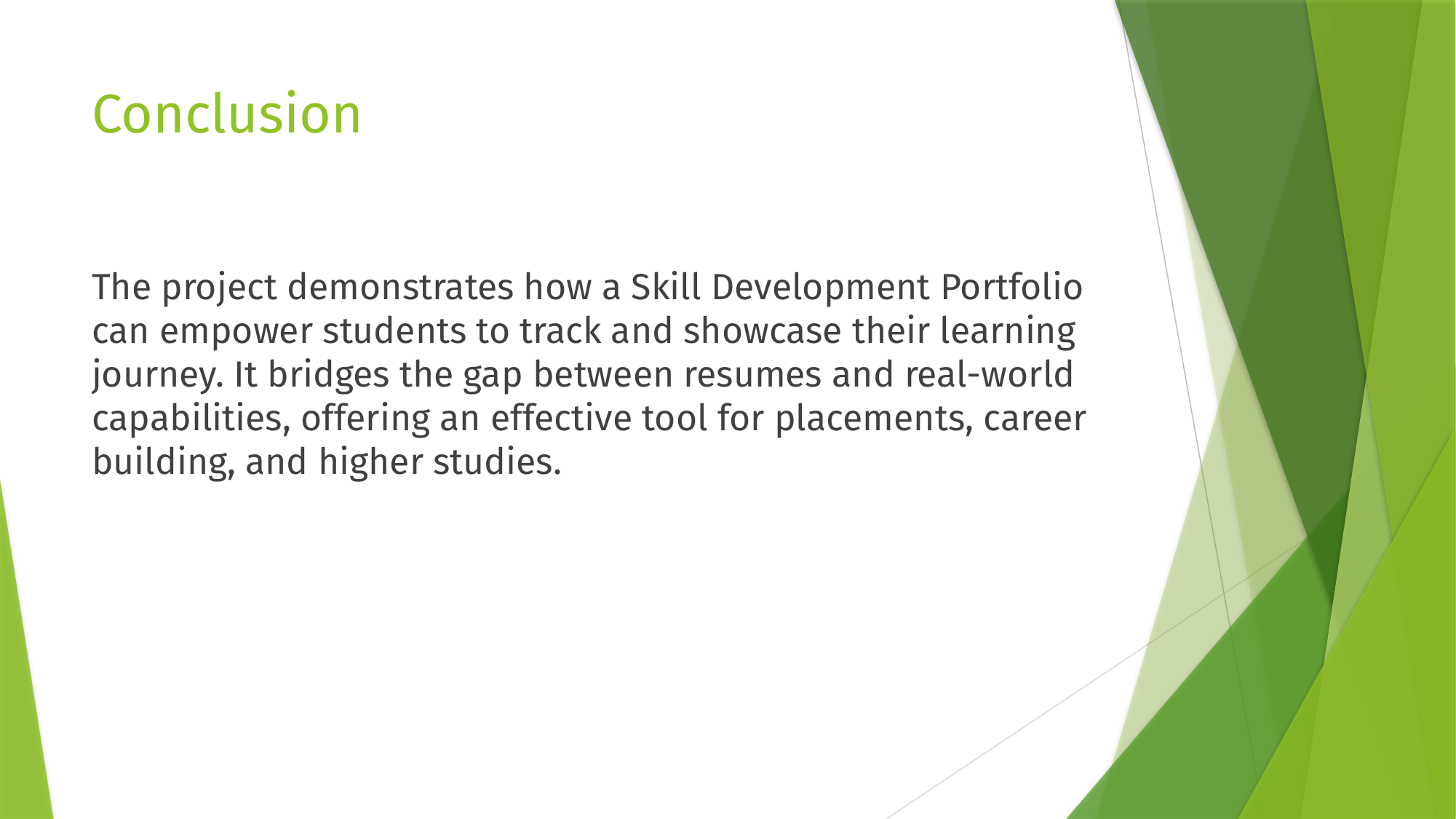

# Conclusion
The project demonstrates how a Skill Development Portfolio can empower students to track and showcase their learning journey. It bridges the gap between resumes and real-world capabilities, offering an effective tool for placements, career building, and higher studies.